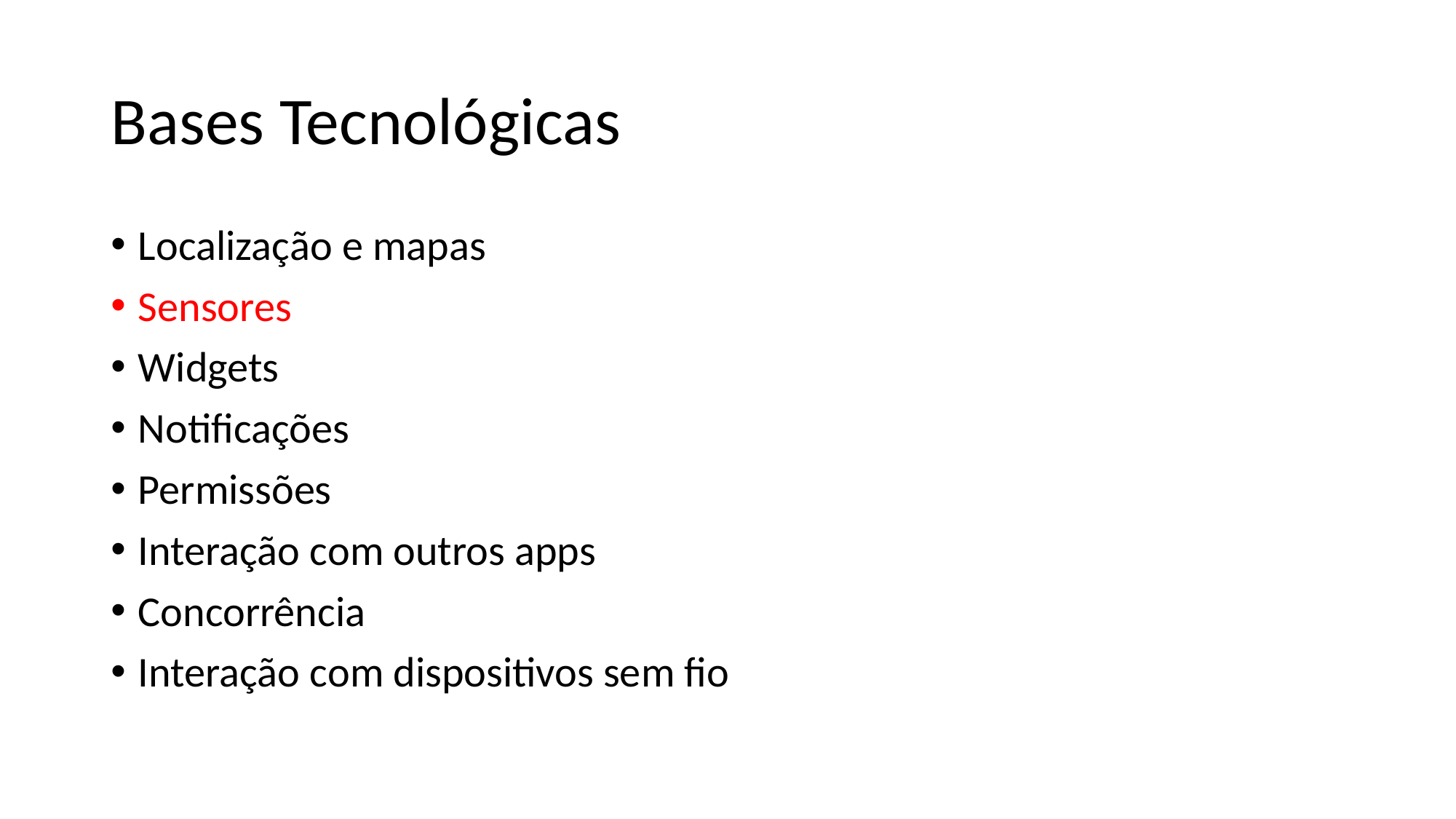

# Bases Tecnológicas
Localização e mapas
Sensores
Widgets
Notificações
Permissões
Interação com outros apps
Concorrência
Interação com dispositivos sem fio